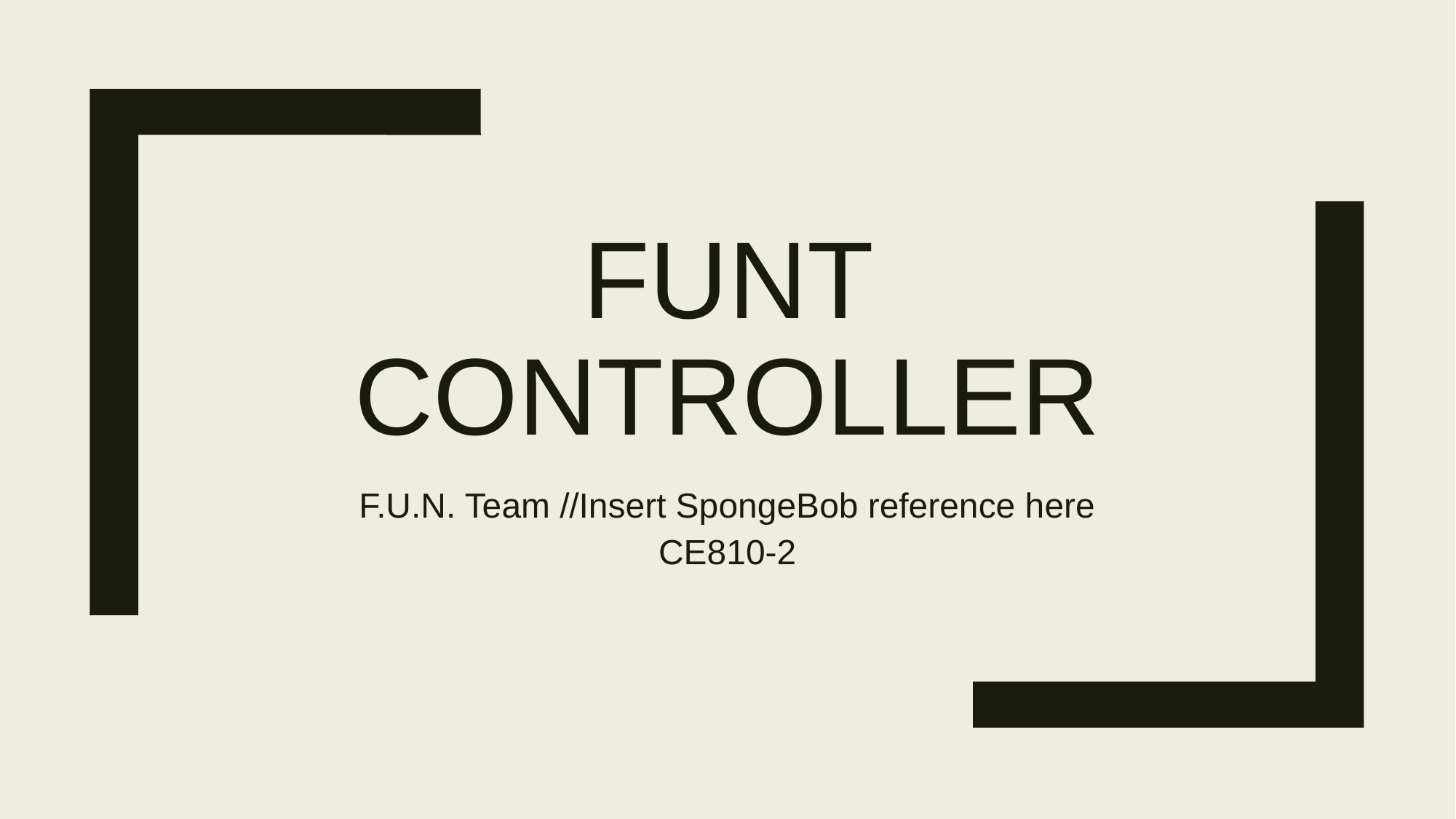

# FUNT Controller
F.U.N. Team //Insert SpongeBob reference here
CE810-2